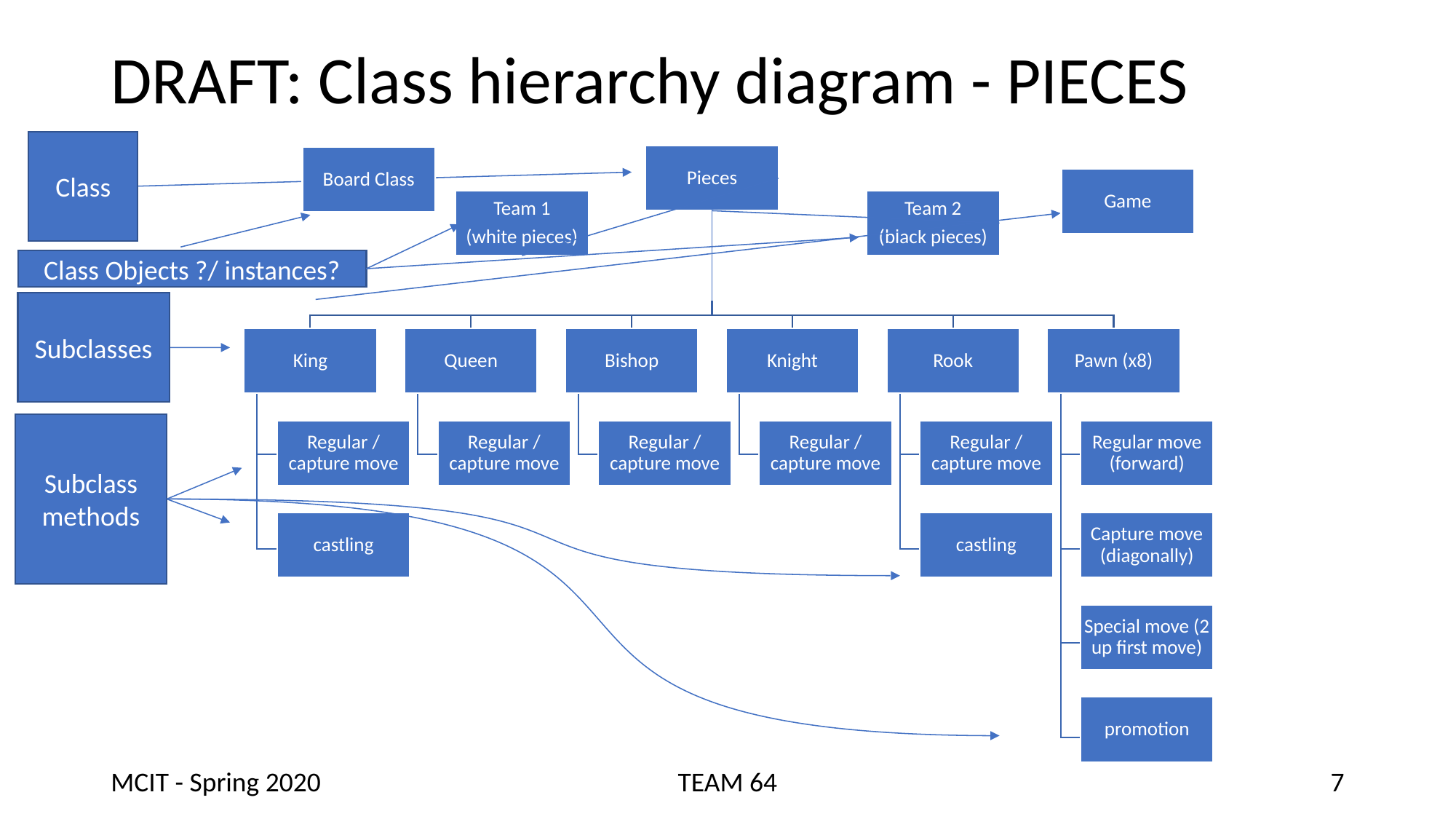

# DRAFT: Class hierarchy diagram - PIECES
Class
Pieces
Board Class
Game
Team 1
(white pieces)
Team 2
(black pieces)
Class Objects ?/ instances?
Subclasses

King
Queen
Bishop
Knight
Rook
Pawn (x8)

Subclass
methods
Regular / capture move
Regular / capture move
Regular / capture move
Regular / capture move
Regular / capture move
Regular move (forward)
castling
castling
Capture move (diagonally)
Special move (2 up first move)
promotion
MCIT - Spring 2020
TEAM 64
7